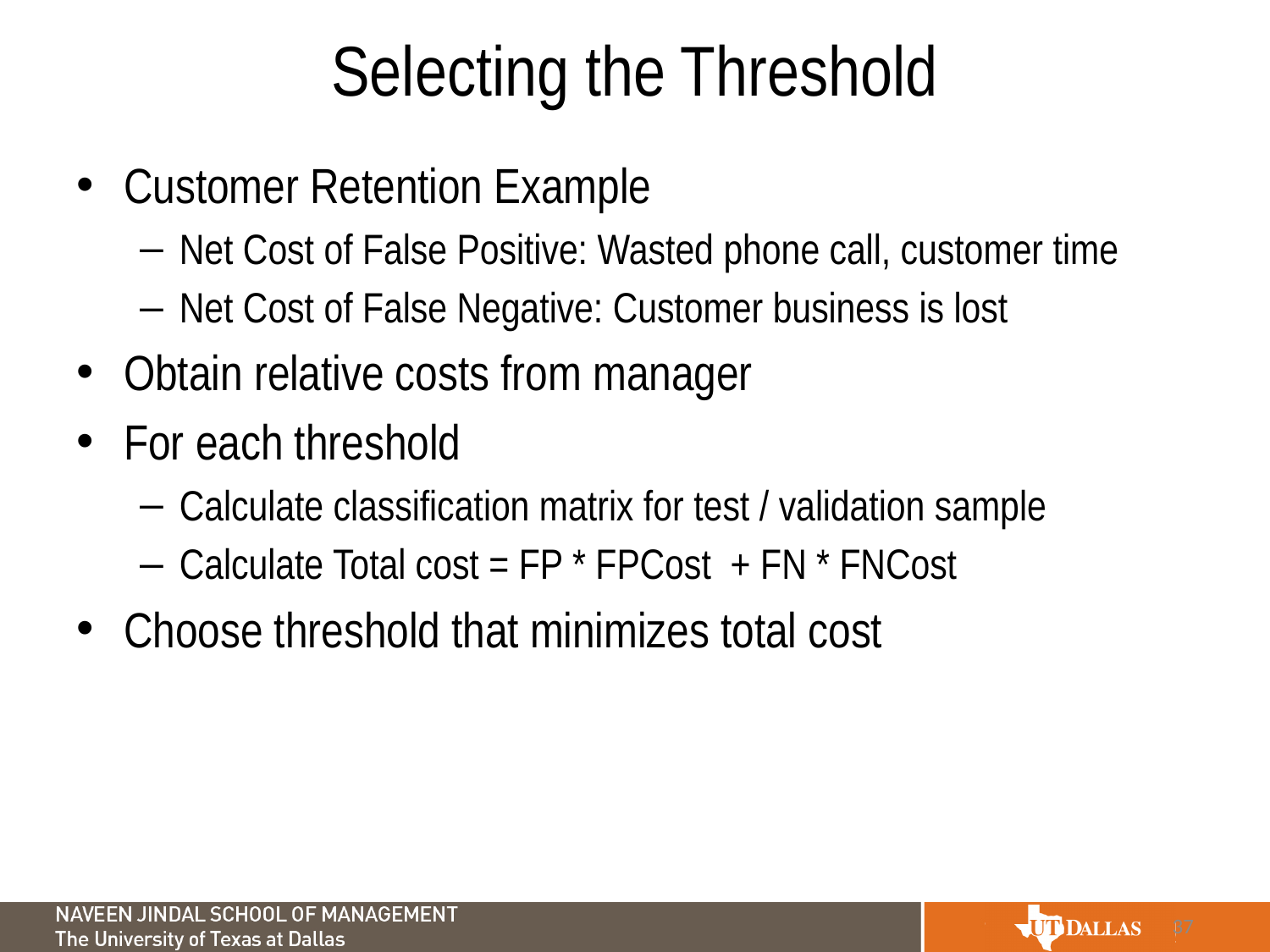

# Selecting the Threshold
Customer Retention Example
Net Cost of False Positive: Wasted phone call, customer time
Net Cost of False Negative: Customer business is lost
Obtain relative costs from manager
For each threshold
Calculate classification matrix for test / validation sample
Calculate Total cost = FP * FPCost  + FN * FNCost
Choose threshold that minimizes total cost
37